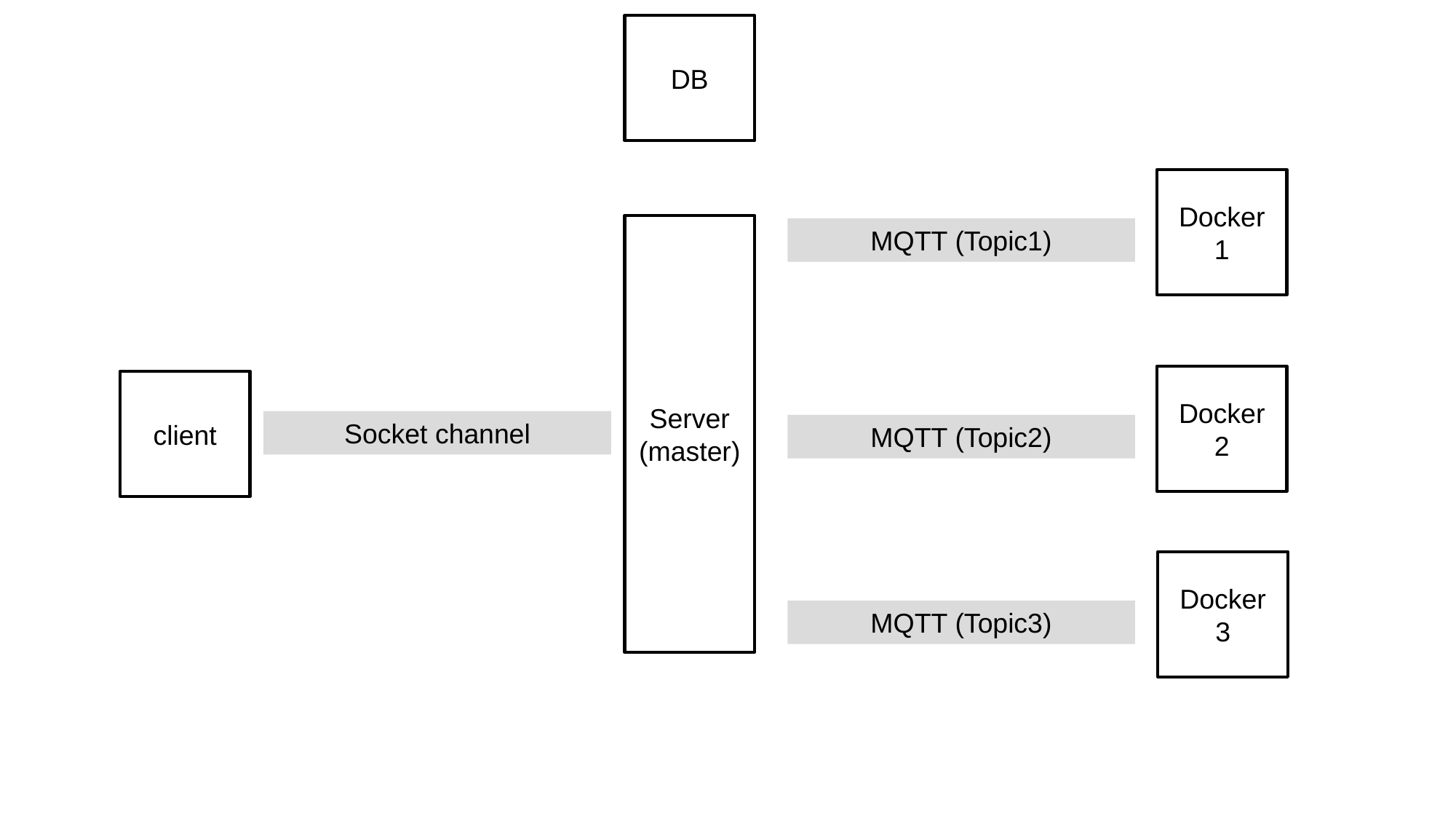

DB

Docker 1
Server
(master)
MQTT (Topic1)
Docker 2
client
Socket channel
MQTT (Topic2)
Docker 3
MQTT (Topic3)